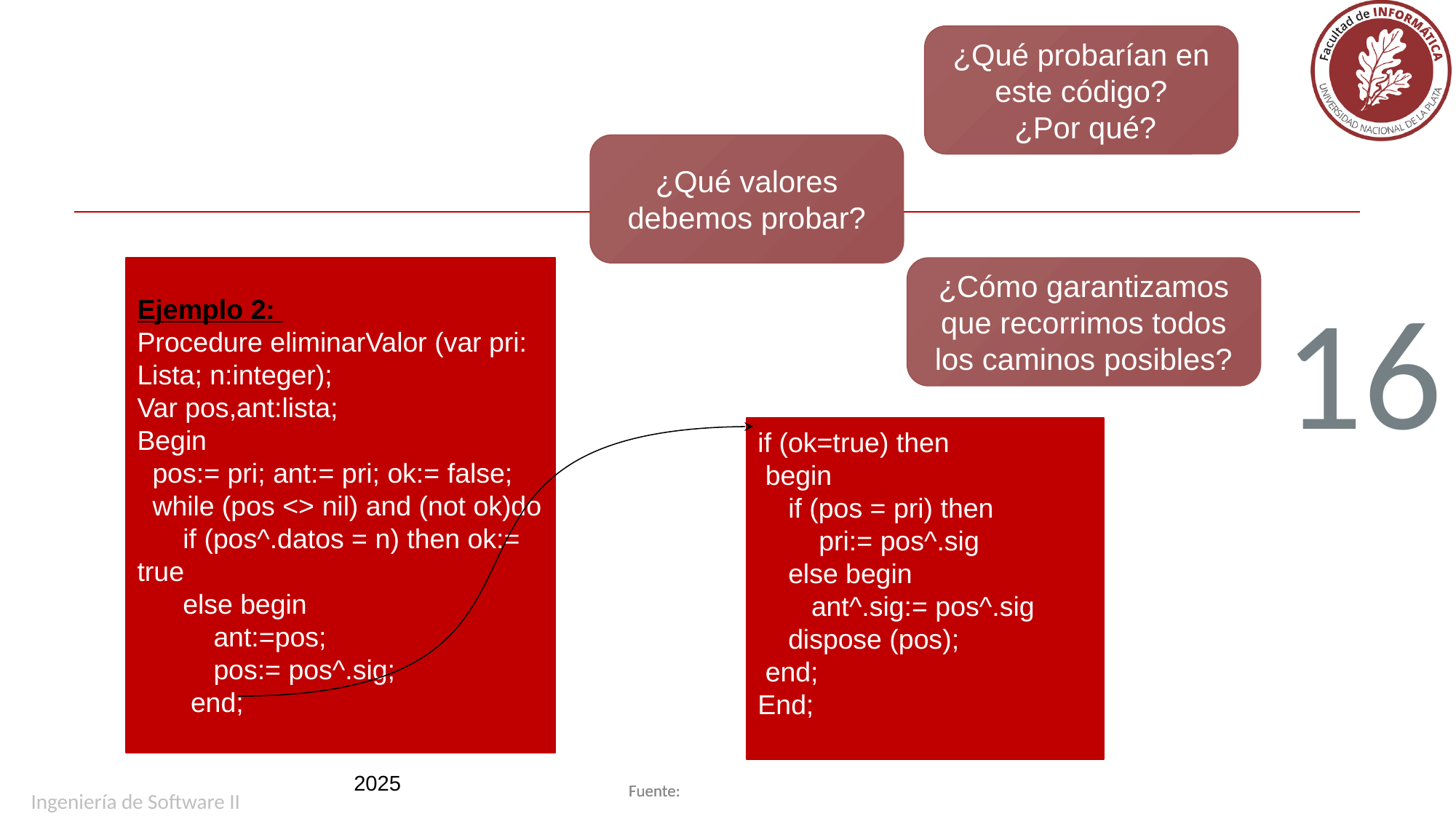

¿Qué probarían en este código?
 ¿Por qué?
# Tipos de Prueba
¿Qué valores debemos probar?

Ejemplo 2:
Procedure eliminarValor (var pri: Lista; n:integer);
Var pos,ant:lista;
Begin
  pos:= pri; ant:= pri; ok:= false;
  while (pos <> nil) and (not ok)do
      if (pos^.datos = n) then ok:= true
      else begin
          ant:=pos;
          pos:= pos^.sig;
       end;
¿Cómo garantizamos que recorrimos todos los caminos posibles?
16
if (ok=true) then
 begin
    if (pos = pri) then
        pri:= pos^.sig
    else begin
       ant^.sig:= pos^.sig
    dispose (pos);
 end;
End;

Ingeniería de Software II